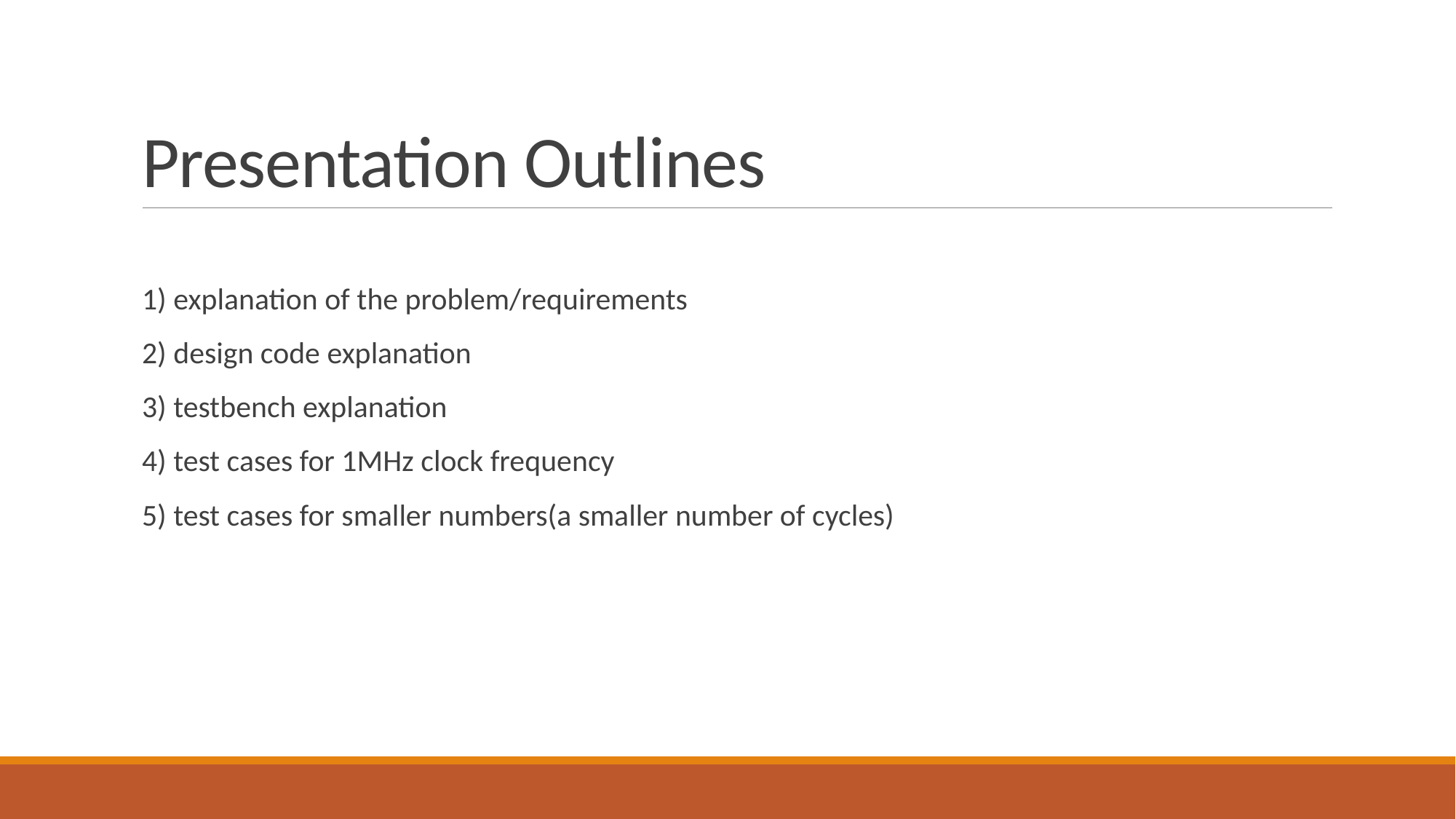

# Presentation Outlines

1) explanation of the problem/requirements
2) design code explanation
3) testbench explanation
4) test cases for 1MHz clock frequency
5) test cases for smaller numbers(a smaller number of cycles)